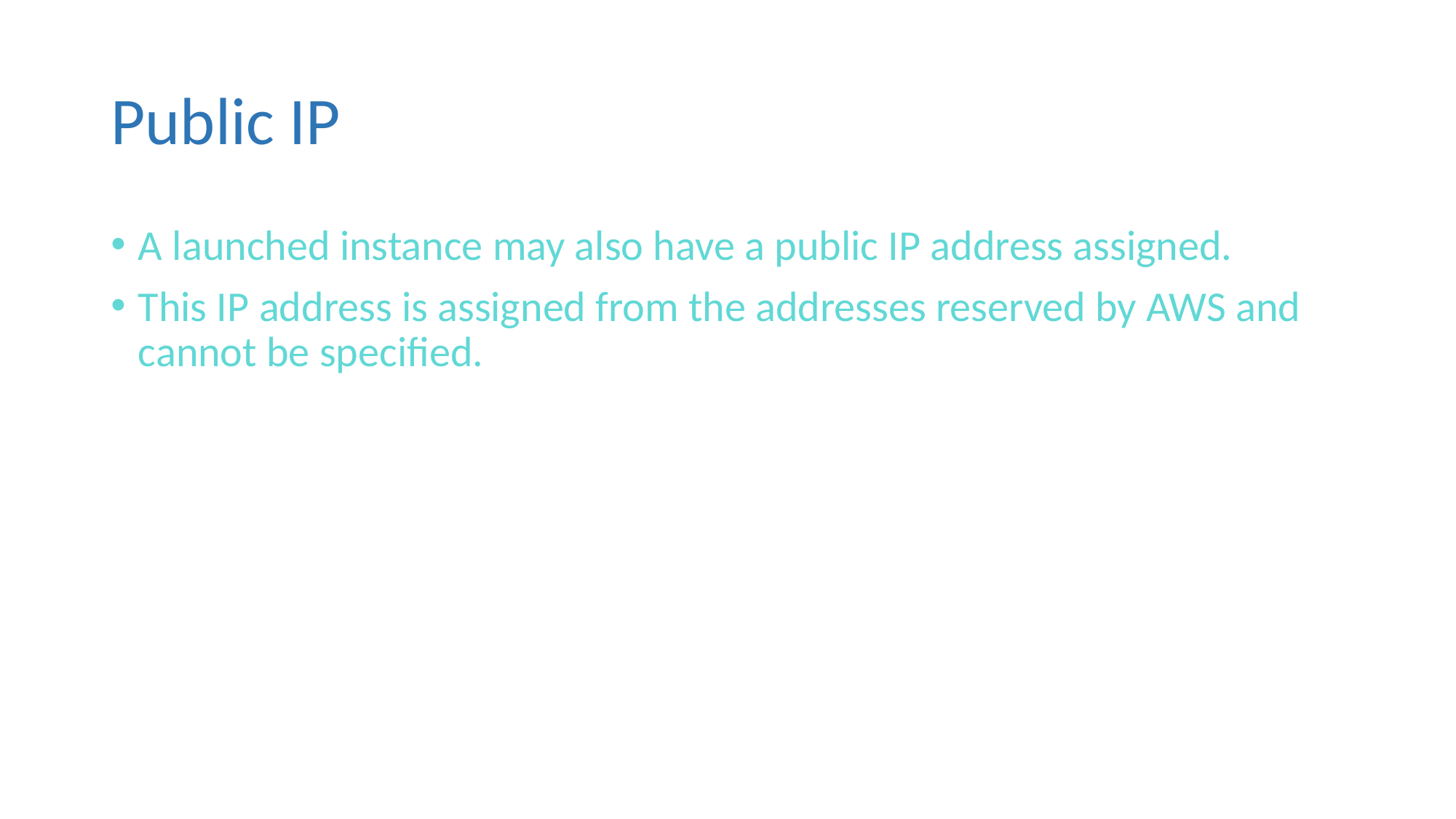

# Public IP
A launched instance may also have a public IP address assigned.
This IP address is assigned from the addresses reserved by AWS and cannot be specified.